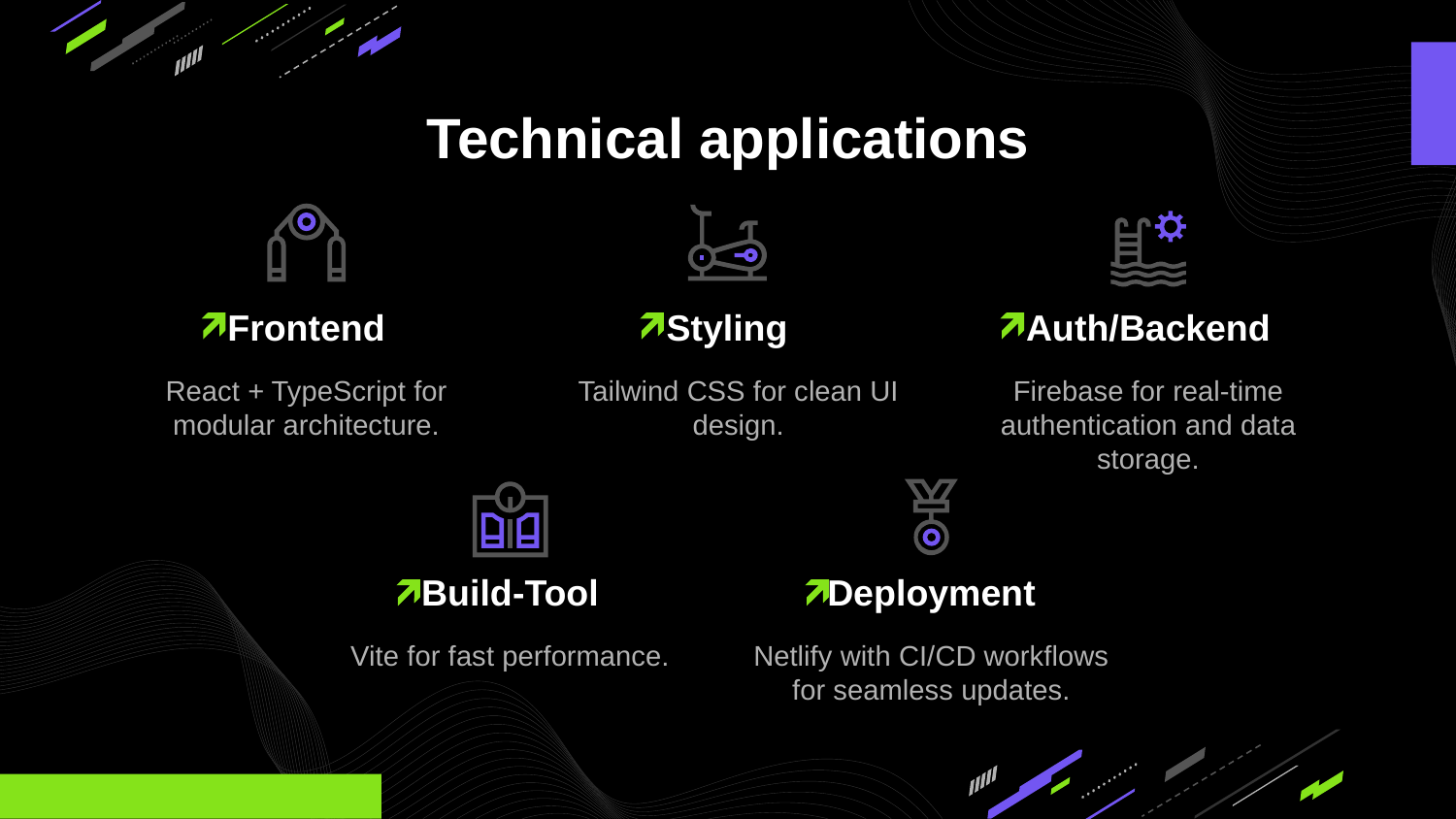

# Technical applications

Frontend
Styling
Auth/Backend

React + TypeScript for modular architecture.
Tailwind CSS for clean UI design.

Firebase for real-time authentication and data storage.

Build-Tool
Deployment

Vite for fast performance.
Netlify with CI/CD workflows for seamless updates.